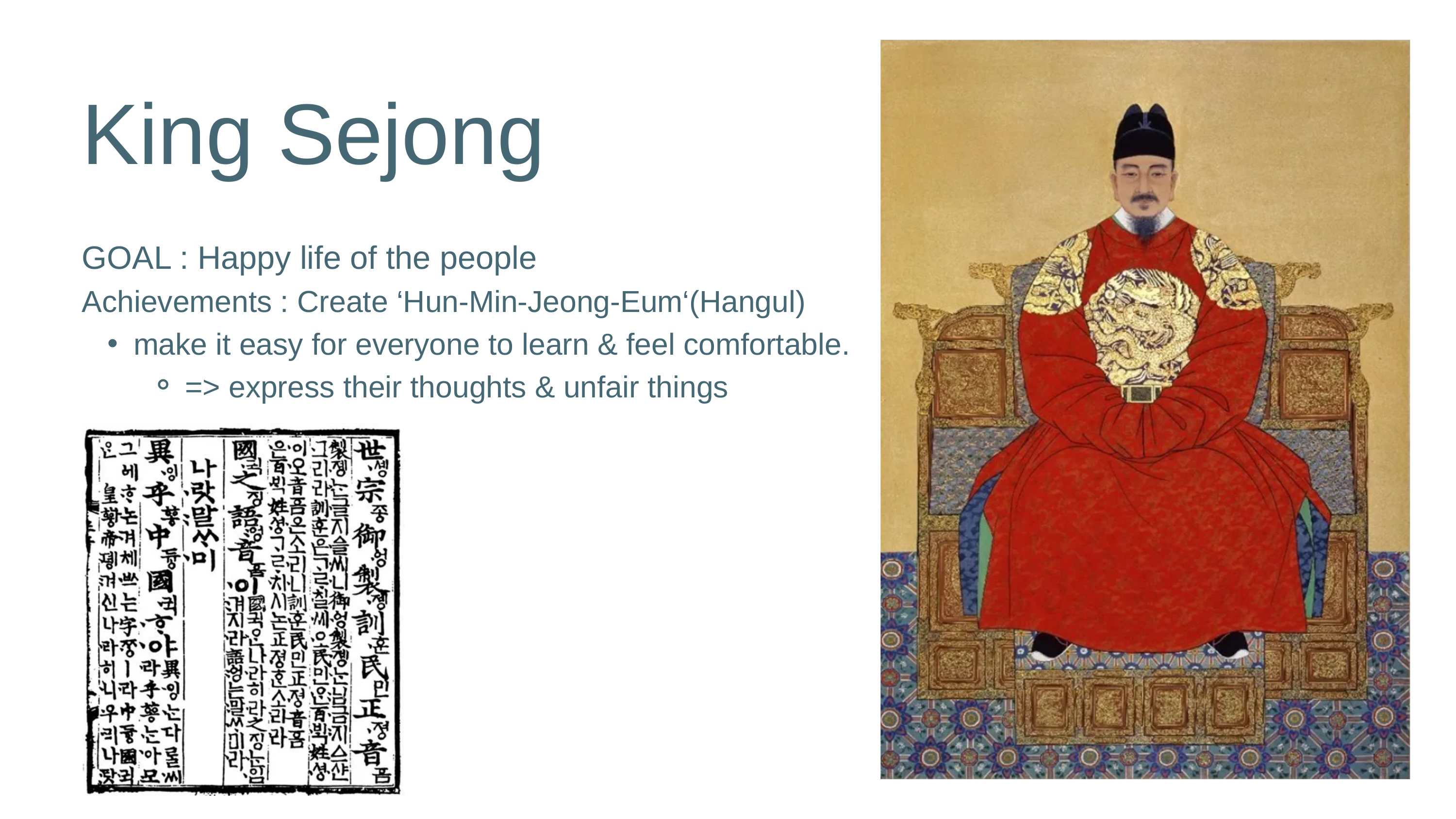

King Sejong
GOAL : Happy life of the people
Achievements : Create ‘Hun-Min-Jeong-Eum‘(Hangul)
make it easy for everyone to learn & feel comfortable.
=> express their thoughts & unfair things